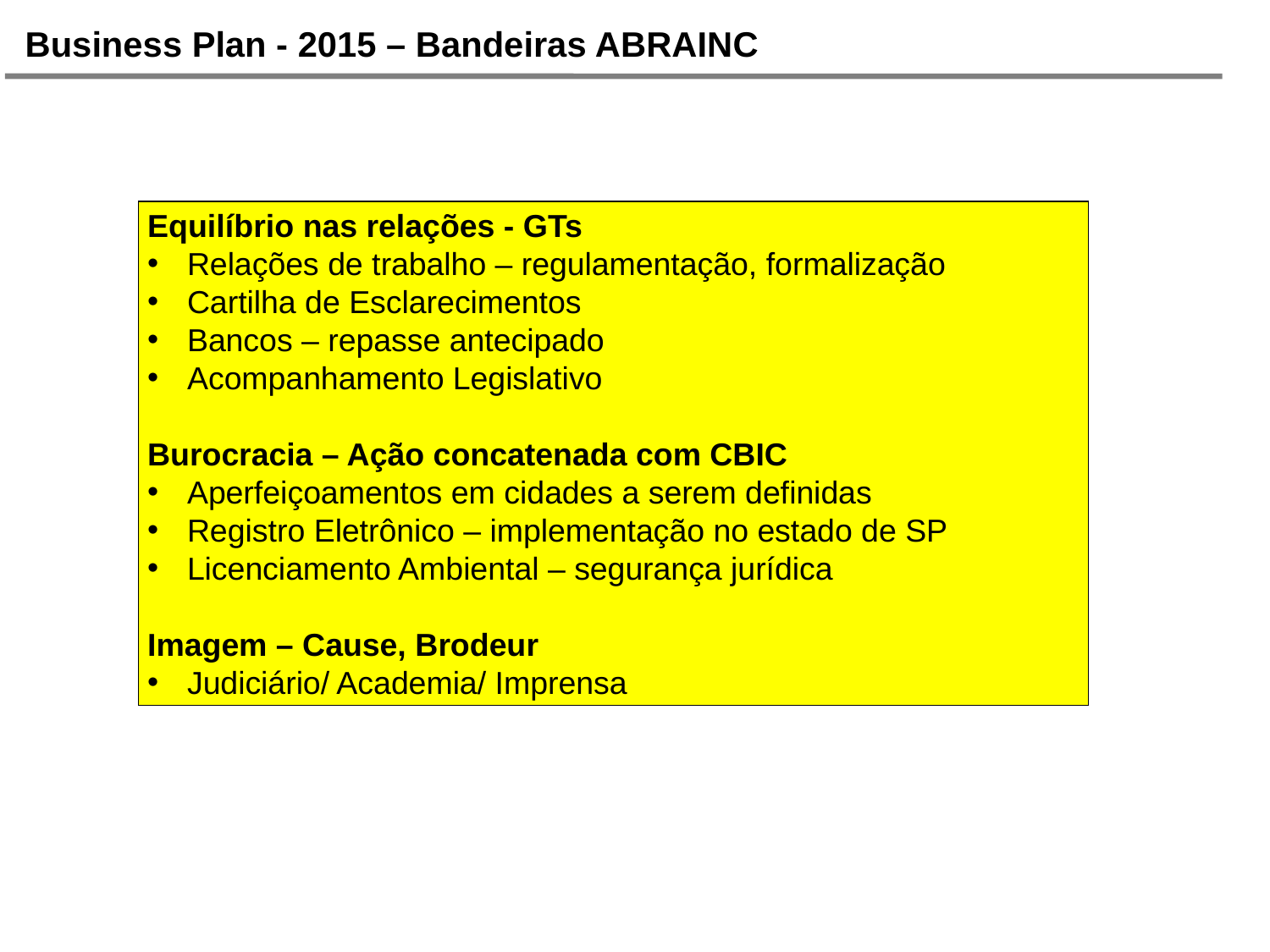

Business Plan - 2015 – Bandeiras ABRAINC

Equilíbrio nas relações - GTs
Relações de trabalho – regulamentação, formalização
Cartilha de Esclarecimentos
Bancos – repasse antecipado
Acompanhamento Legislativo

Burocracia – Ação concatenada com CBIC
Aperfeiçoamentos em cidades a serem definidas
Registro Eletrônico – implementação no estado de SP
Licenciamento Ambiental – segurança jurídica

Imagem – Cause, Brodeur
Judiciário/ Academia/ Imprensa